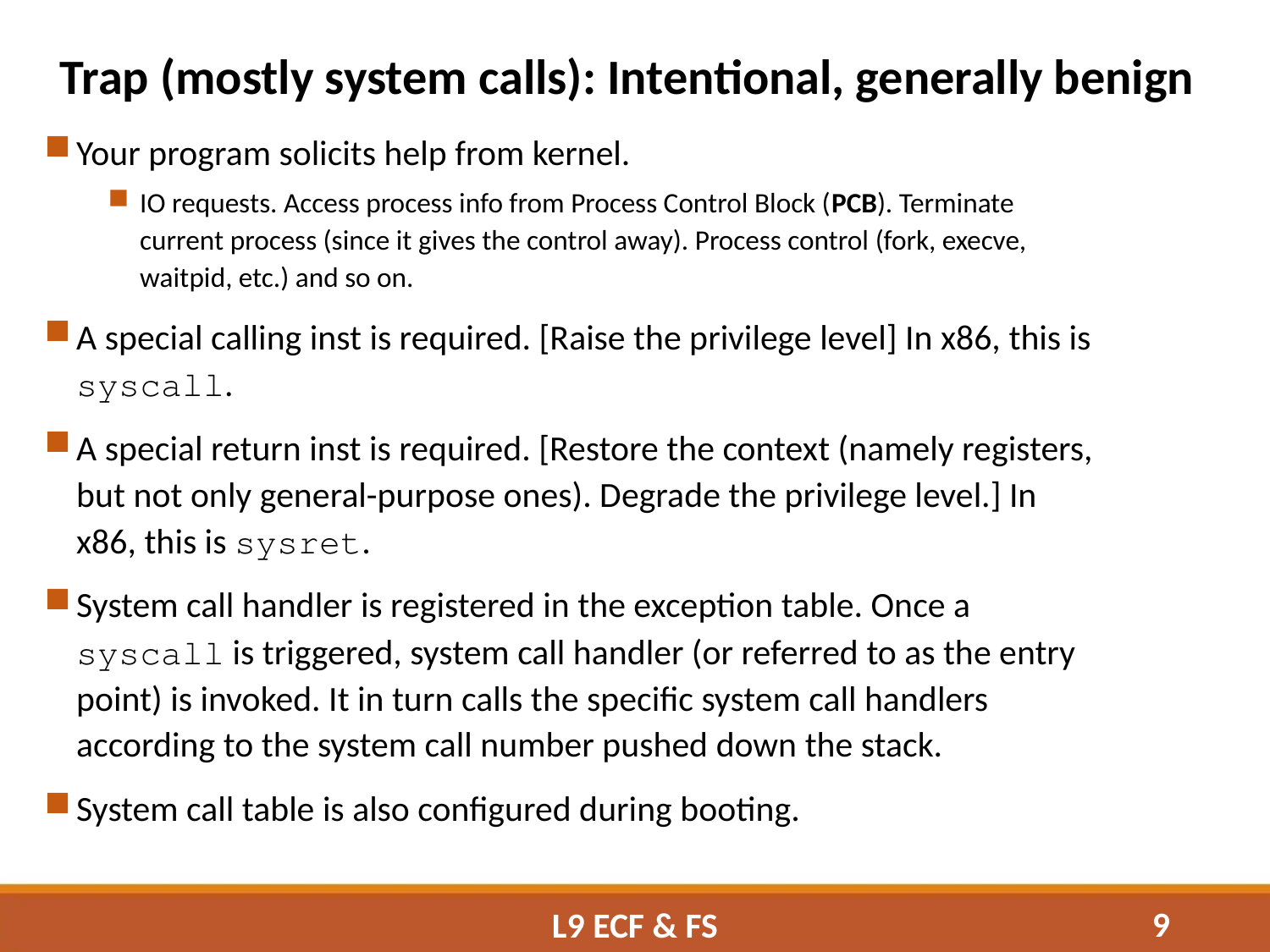

Trap (mostly system calls): Intentional, generally benign
Your program solicits help from kernel.
IO requests. Access process info from Process Control Block (PCB). Terminate current process (since it gives the control away). Process control (fork, execve, waitpid, etc.) and so on.
A special calling inst is required. [Raise the privilege level] In x86, this is syscall.
A special return inst is required. [Restore the context (namely registers, but not only general-purpose ones). Degrade the privilege level.] In x86, this is sysret.
System call handler is registered in the exception table. Once a syscall is triggered, system call handler (or referred to as the entry point) is invoked. It in turn calls the specific system call handlers according to the system call number pushed down the stack.
System call table is also configured during booting.

9
L9 ECF & FS